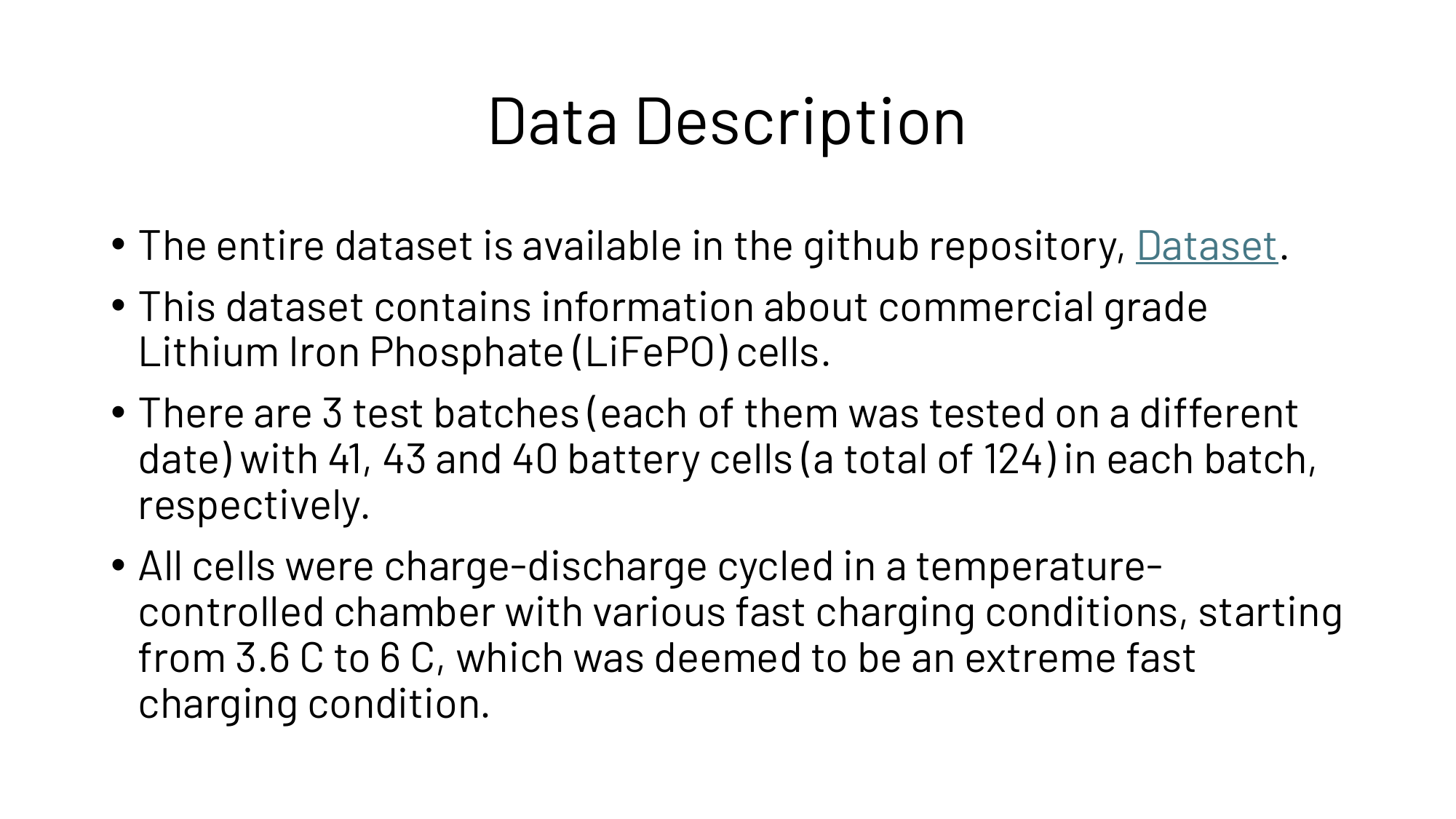

# Data Description
The entire dataset is available in the github repository, Dataset.
This dataset contains information about commercial grade Lithium Iron Phosphate (LiFePO) cells.
There are 3 test batches (each of them was tested on a different date) with 41, 43 and 40 battery cells (a total of 124) in each batch, respectively.
All cells were charge-discharge cycled in a temperature-controlled chamber with various fast charging conditions, starting from 3.6 C to 6 C, which was deemed to be an extreme fast charging condition.